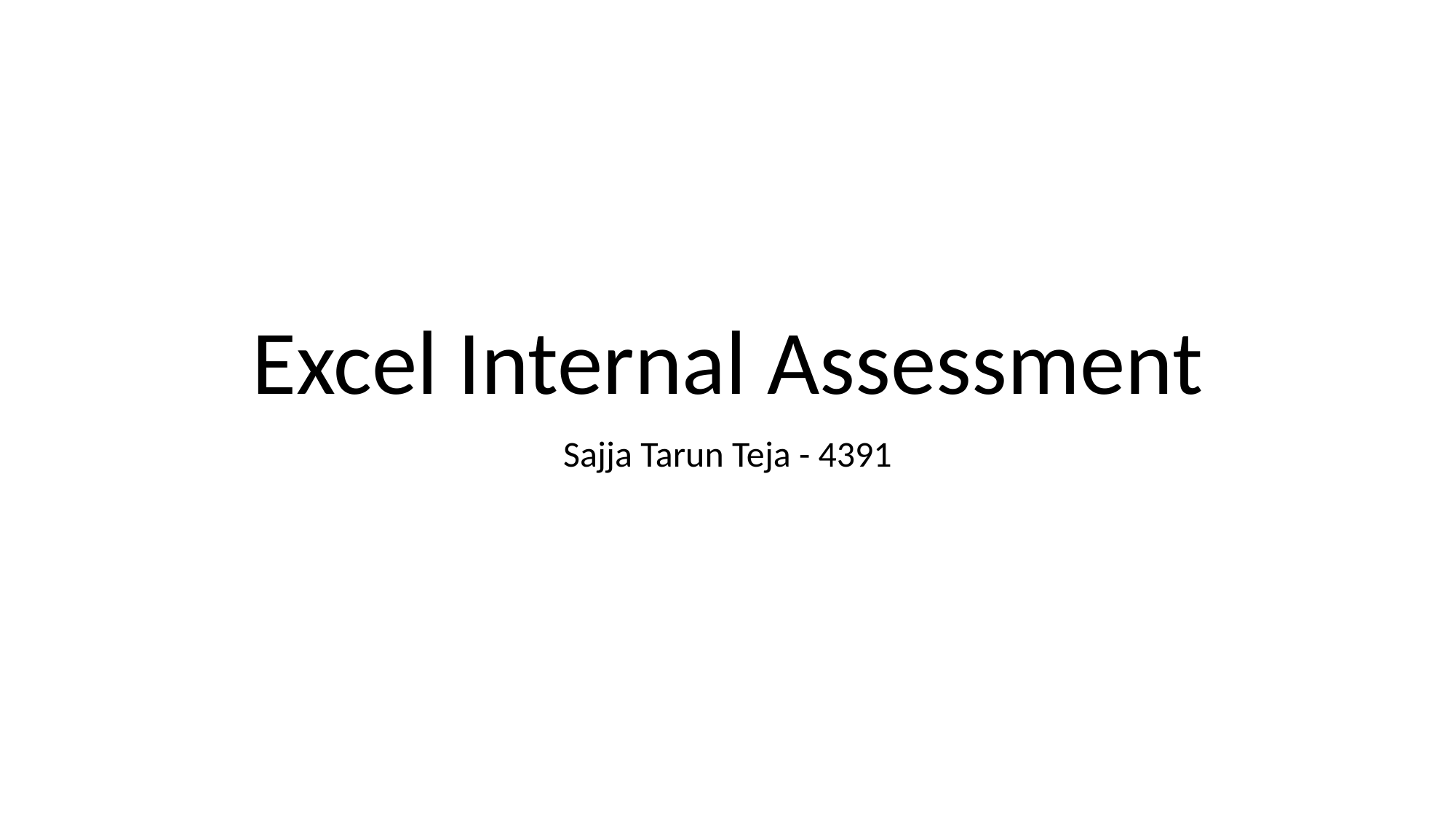

# Excel Internal Assessment
Sajja Tarun Teja - 4391